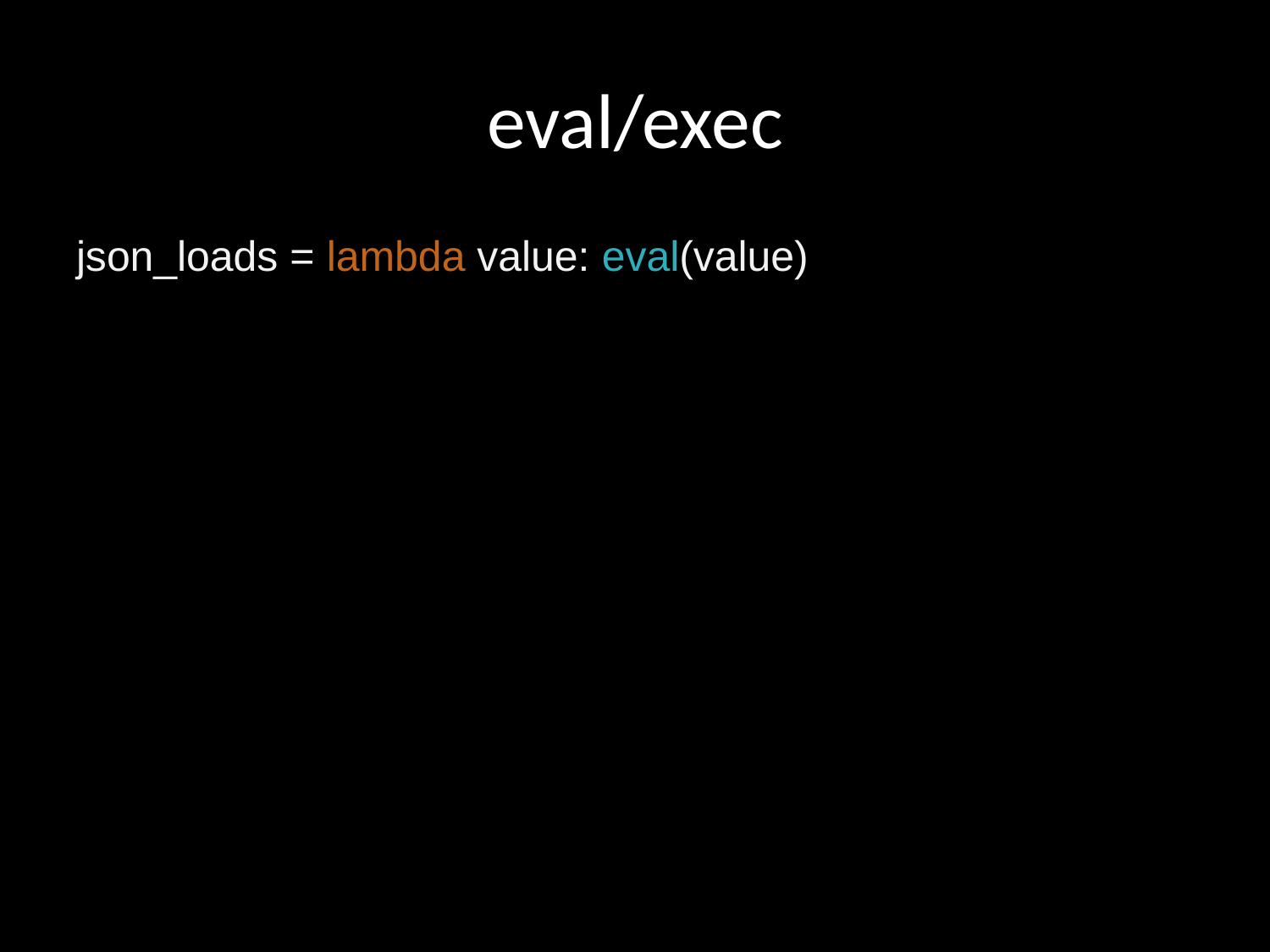

# eval/exec
json_loads = lambda value: eval(value)